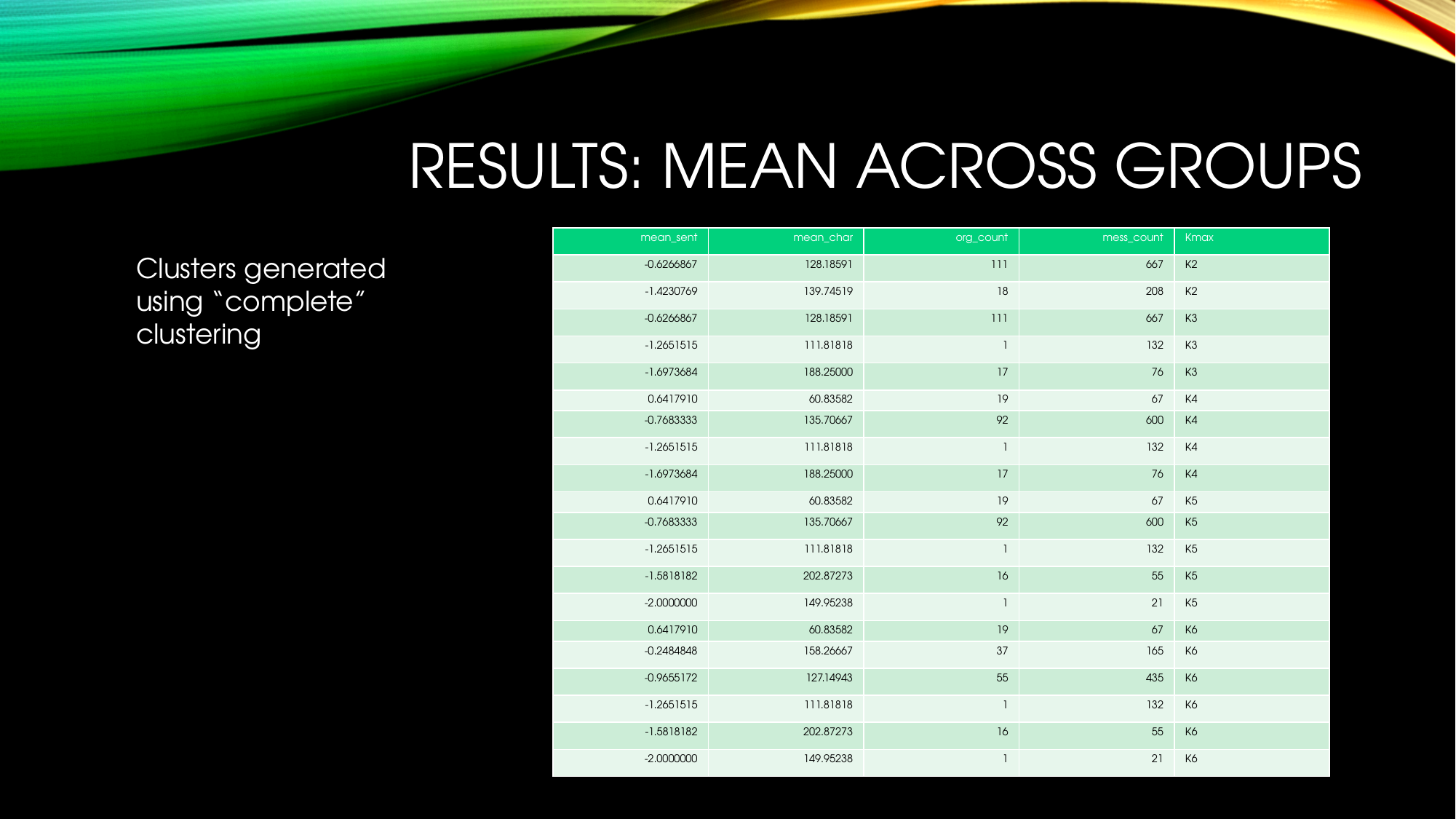

# Results: Mean Across Groups
| mean\_sent | mean\_char | org\_count | mess\_count | Kmax |
| --- | --- | --- | --- | --- |
| -0.6266867 | 128.18591 | 111 | 667 | K2 |
| -1.4230769 | 139.74519 | 18 | 208 | K2 |
| -0.6266867 | 128.18591 | 111 | 667 | K3 |
| -1.2651515 | 111.81818 | 1 | 132 | K3 |
| -1.6973684 | 188.25000 | 17 | 76 | K3 |
| 0.6417910 | 60.83582 | 19 | 67 | K4 |
| -0.7683333 | 135.70667 | 92 | 600 | K4 |
| -1.2651515 | 111.81818 | 1 | 132 | K4 |
| -1.6973684 | 188.25000 | 17 | 76 | K4 |
| 0.6417910 | 60.83582 | 19 | 67 | K5 |
| -0.7683333 | 135.70667 | 92 | 600 | K5 |
| -1.2651515 | 111.81818 | 1 | 132 | K5 |
| -1.5818182 | 202.87273 | 16 | 55 | K5 |
| -2.0000000 | 149.95238 | 1 | 21 | K5 |
| 0.6417910 | 60.83582 | 19 | 67 | K6 |
| -0.2484848 | 158.26667 | 37 | 165 | K6 |
| -0.9655172 | 127.14943 | 55 | 435 | K6 |
| -1.2651515 | 111.81818 | 1 | 132 | K6 |
| -1.5818182 | 202.87273 | 16 | 55 | K6 |
| -2.0000000 | 149.95238 | 1 | 21 | K6 |
Clusters generated using “complete” clustering